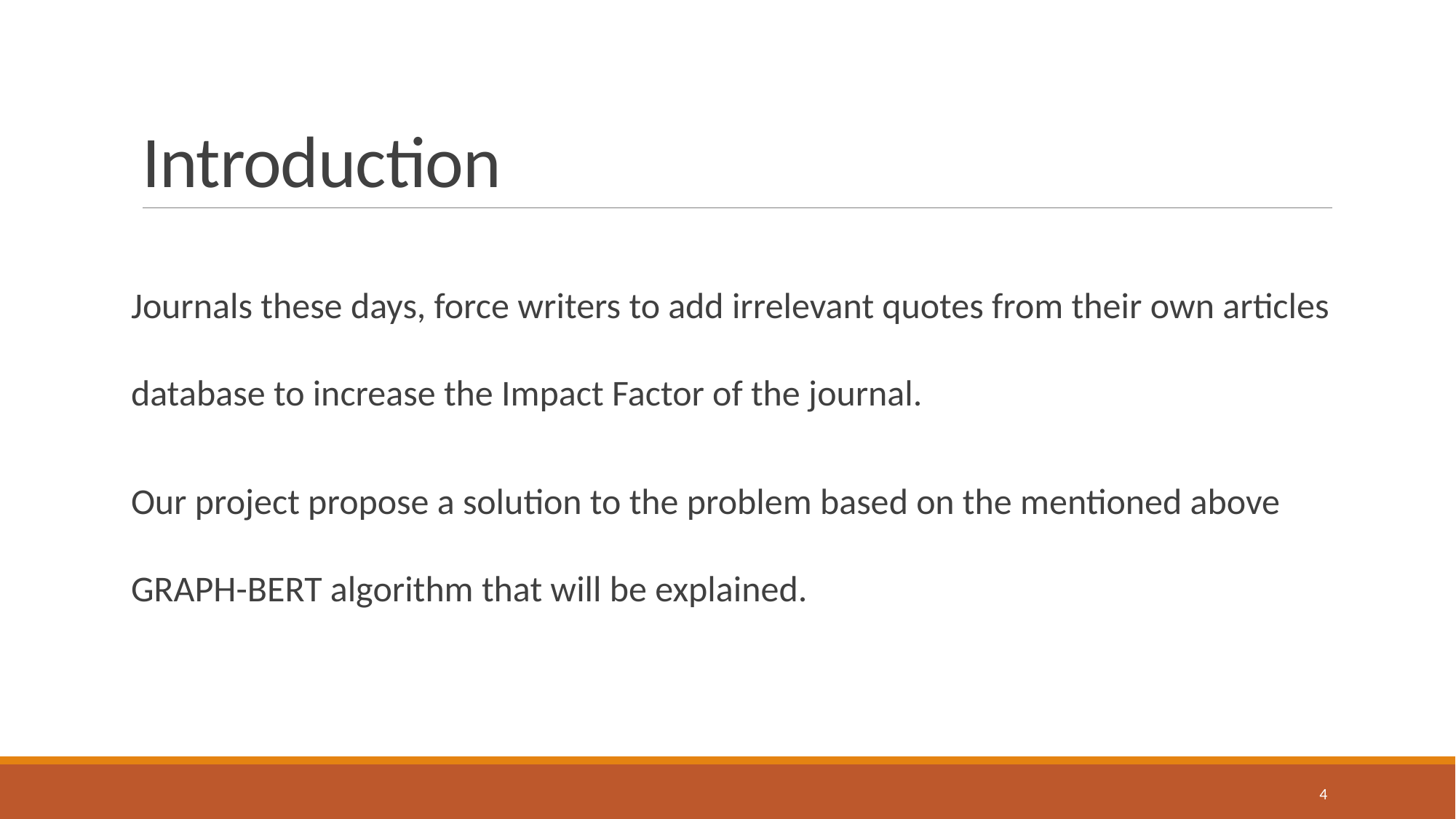

# Introduction
Journals these days, force writers to add irrelevant quotes from their own articles database to increase the Impact Factor of the journal.
Our project propose a solution to the problem based on the mentioned above GRAPH-BERT algorithm that will be explained.
4